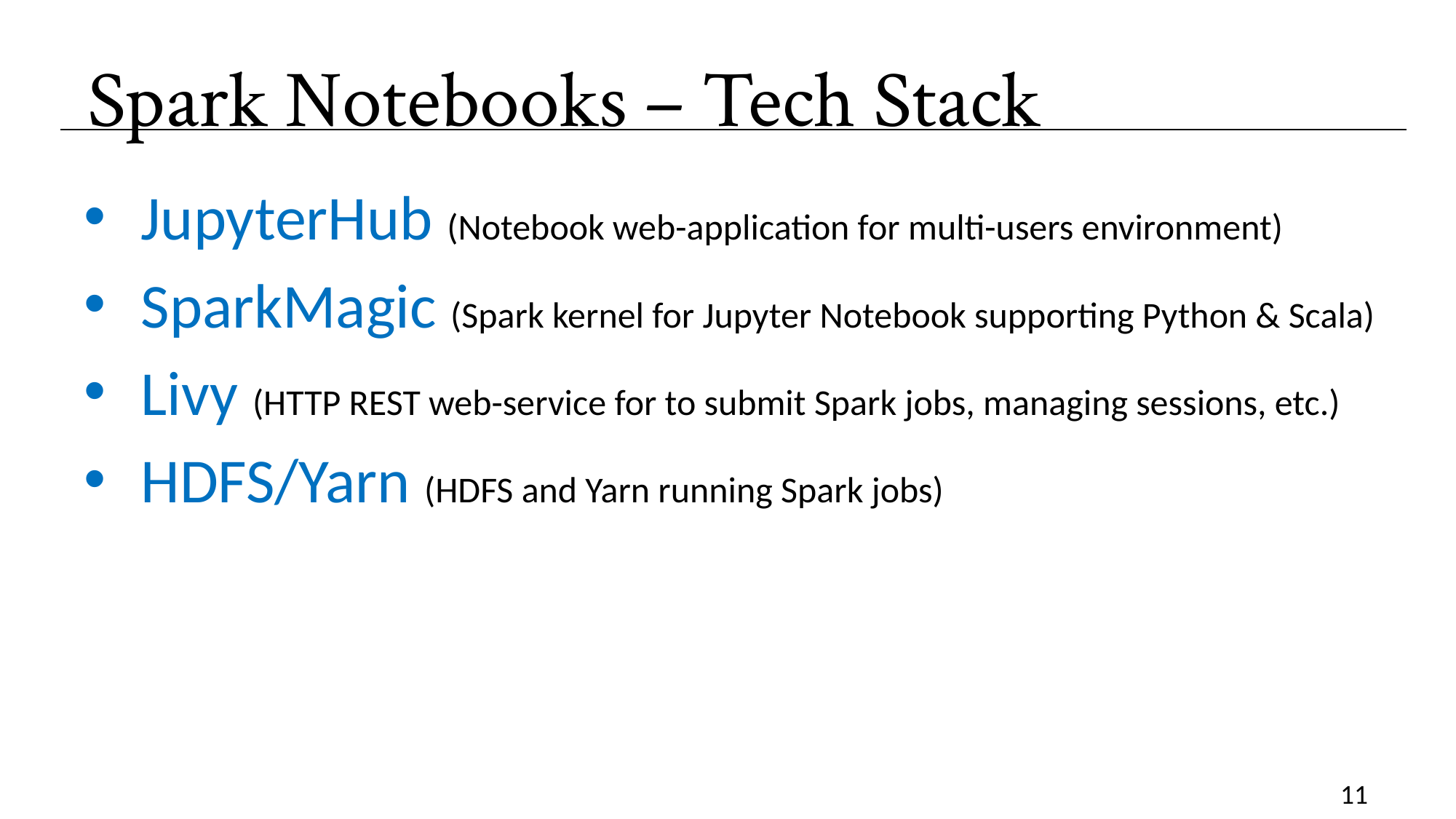

Spark Notebooks – Tech Stack
JupyterHub (Notebook web-application for multi-users environment)
SparkMagic (Spark kernel for Jupyter Notebook supporting Python & Scala)
Livy (HTTP REST web-service for to submit Spark jobs, managing sessions, etc.)
HDFS/Yarn (HDFS and Yarn running Spark jobs)

11